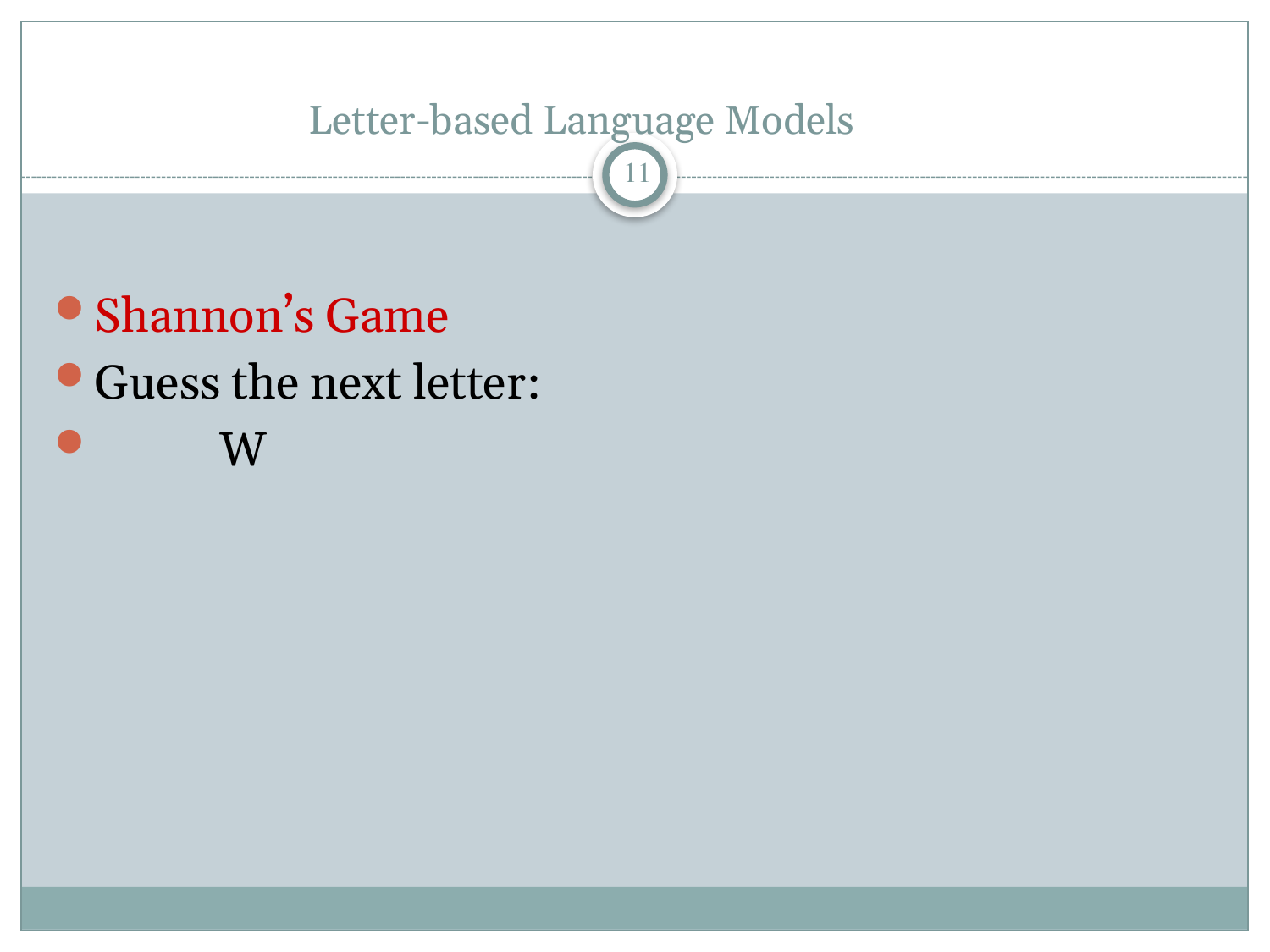

# Letter-based Language Models
11

Shannon’s Game
Guess the next letter:
	W